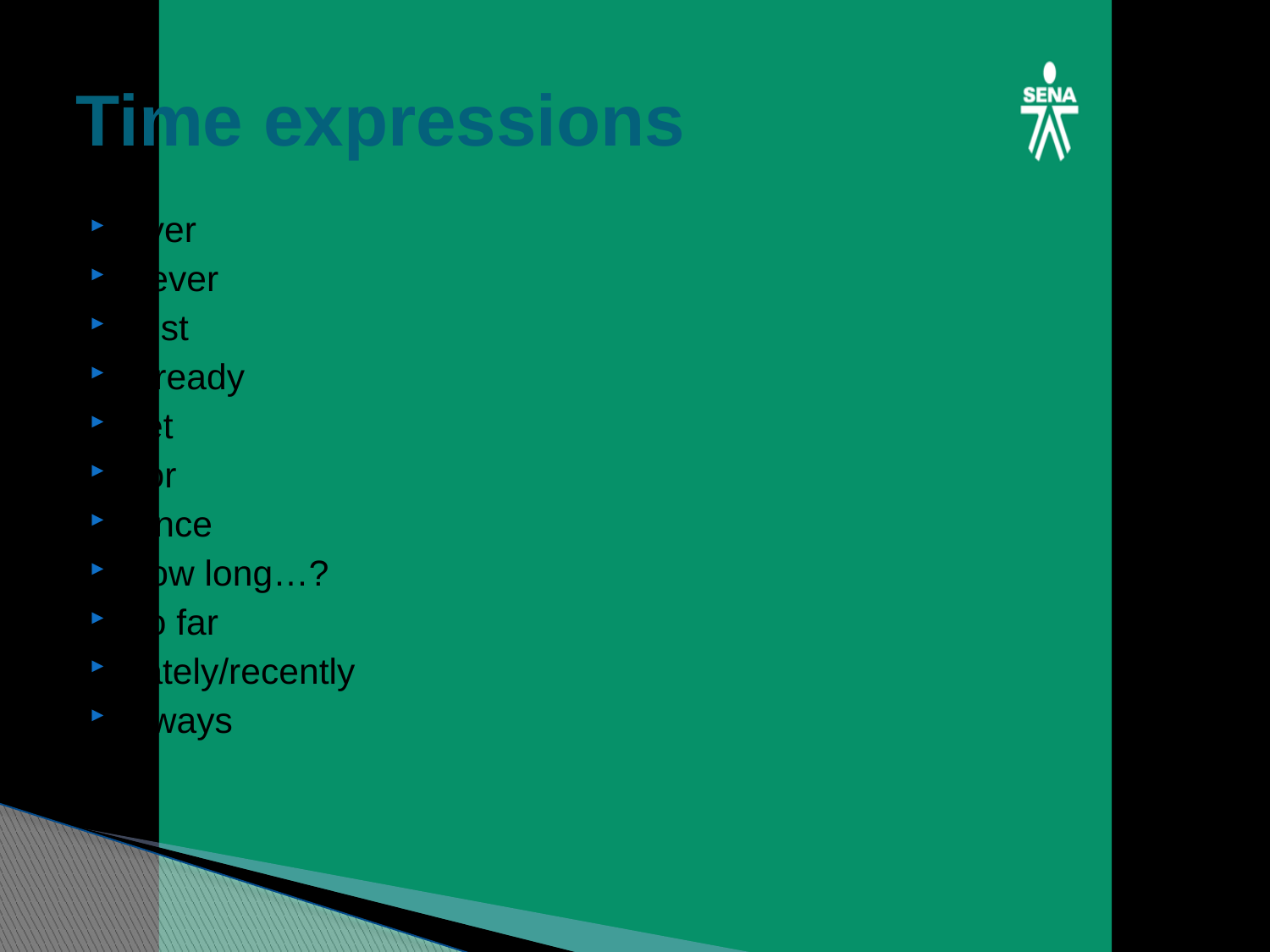

# Time expressions
Ever
Never
Just
Already
Yet
For
Since
How long…?
So far
Lately/recently
always